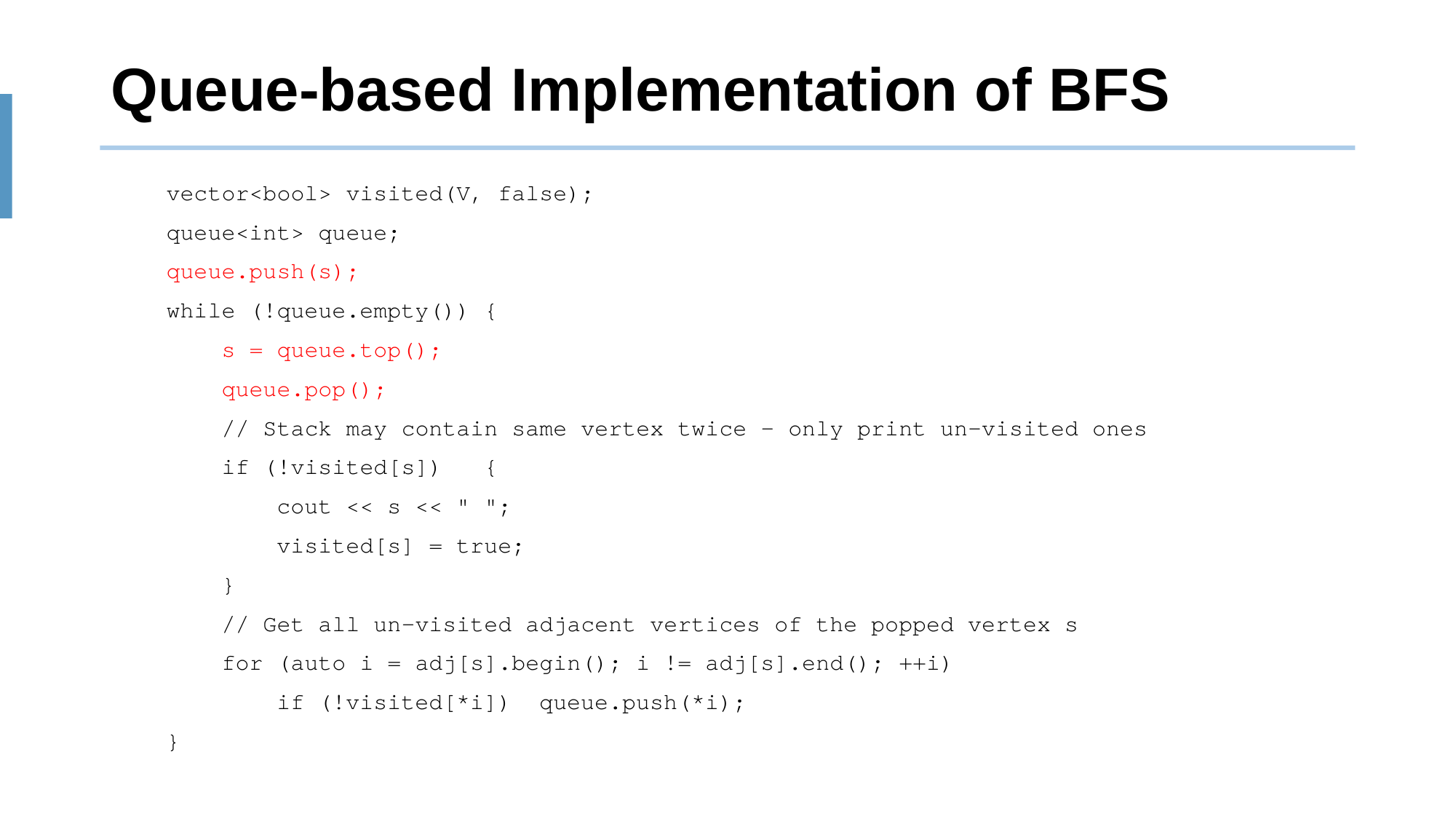

# Queue-based Implementation of BFS
    vector<bool> visited(V, false);
    queue<int> queue;
    queue.push(s);
    while (!queue.empty()) {
        s = queue.top();
        queue.pop();
        // Stack may contain same vertex twice – only print un-visited ones
        if (!visited[s])   {
            cout << s << " ";
            visited[s] = true;
        }
        // Get all un-visited adjacent vertices of the popped vertex s
        for (auto i = adj[s].begin(); i != adj[s].end(); ++i)
            if (!visited[*i])  queue.push(*i);
    }